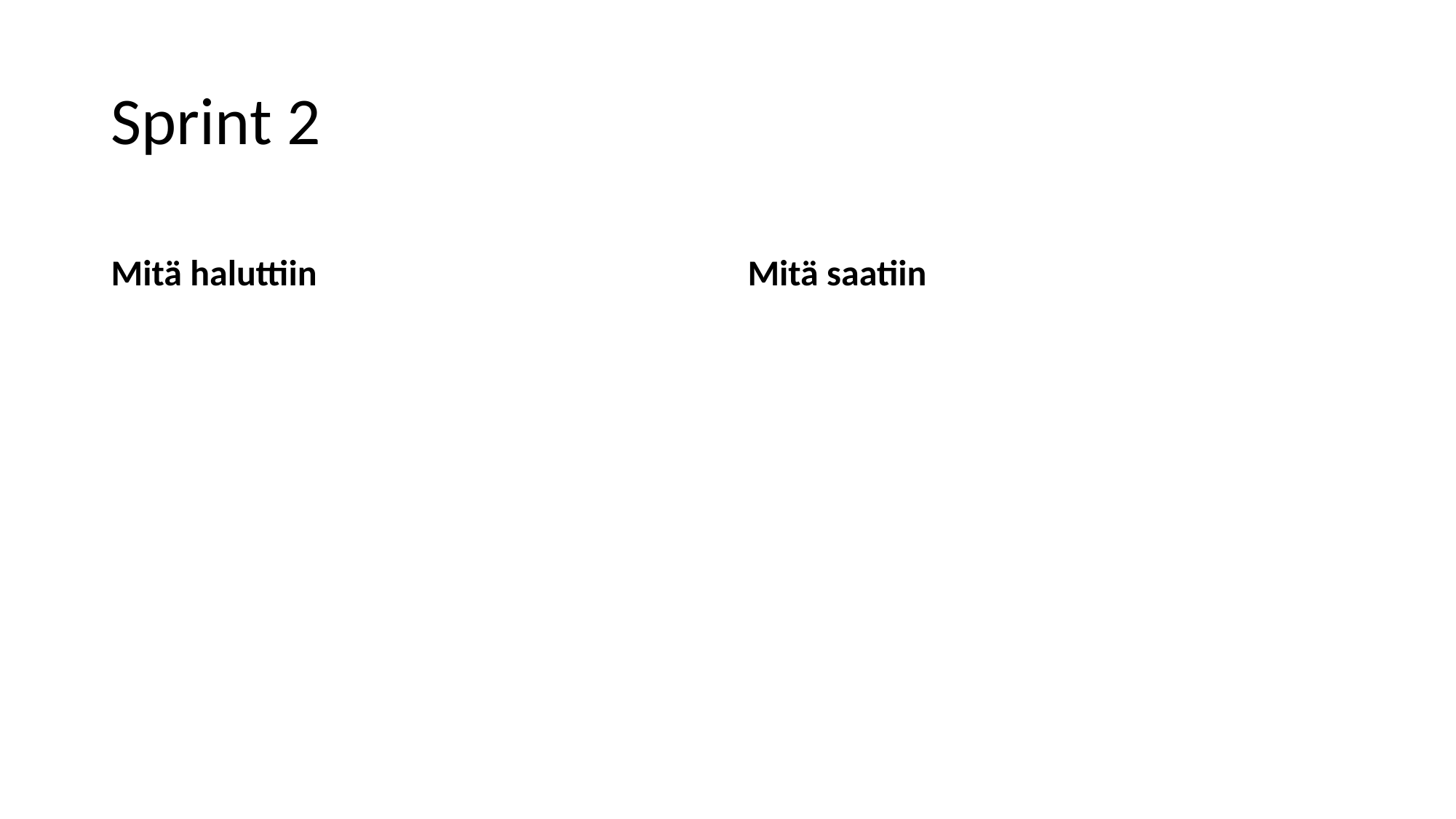

# Sprint 2
Mitä haluttiin
Mitä saatiin